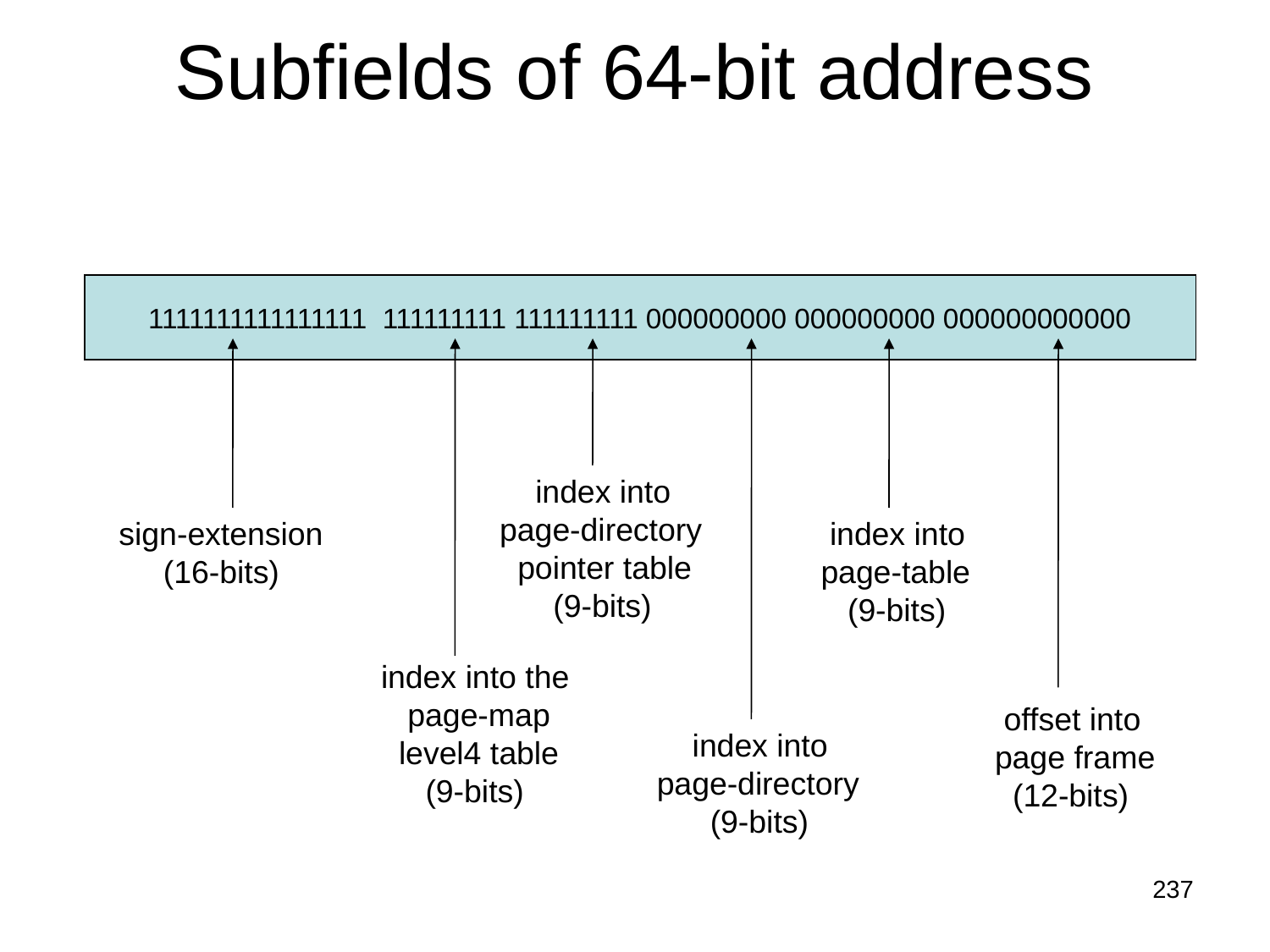

# Subfields of 64-bit address
1111111111111111  111111111 111111111 000000000 000000000 000000000000

    index into
page-directory
  pointer table
      (9-bits)
sign-extension
     (16-bits)
     index into
    page-table
       (9-bits)
index into the
   page-map
  level4 table
     (9-bits)
 offset into
page frame
  (12-bits)
     index into
 page-directory
       (9-bits)
237